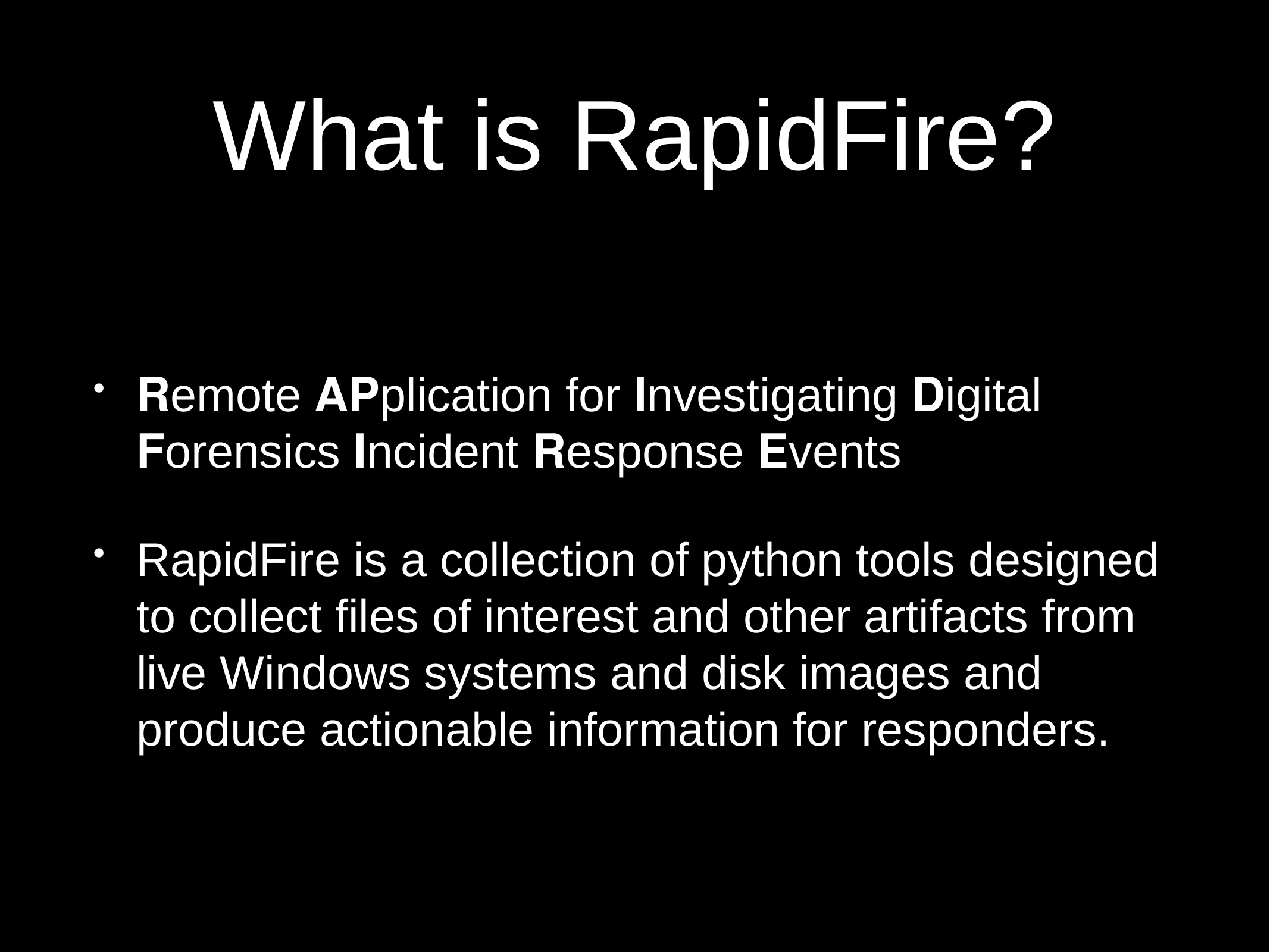

# What is RapidFire?
Remote APplication for Investigating Digital Forensics Incident Response Events
RapidFire is a collection of python tools designed to collect files of interest and other artifacts from live Windows systems and disk images and produce actionable information for responders.